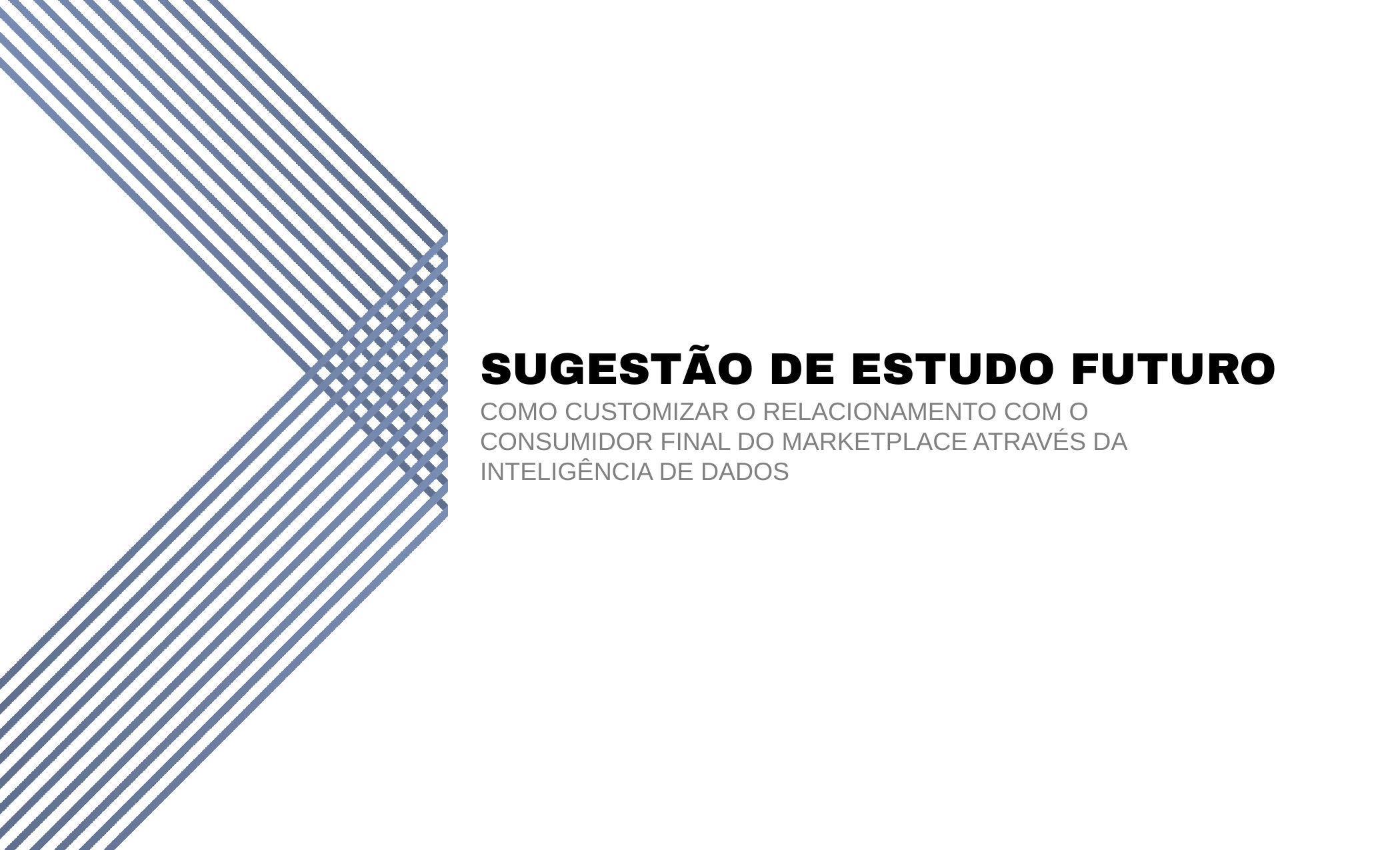

SUGESTÃO DE ESTUDO FUTURO
COMO CUSTOMIZAR O RELACIONAMENTO COM O CONSUMIDOR FINAL DO MARKETPLACE ATRAVÉS DA INTELIGÊNCIA DE DADOS